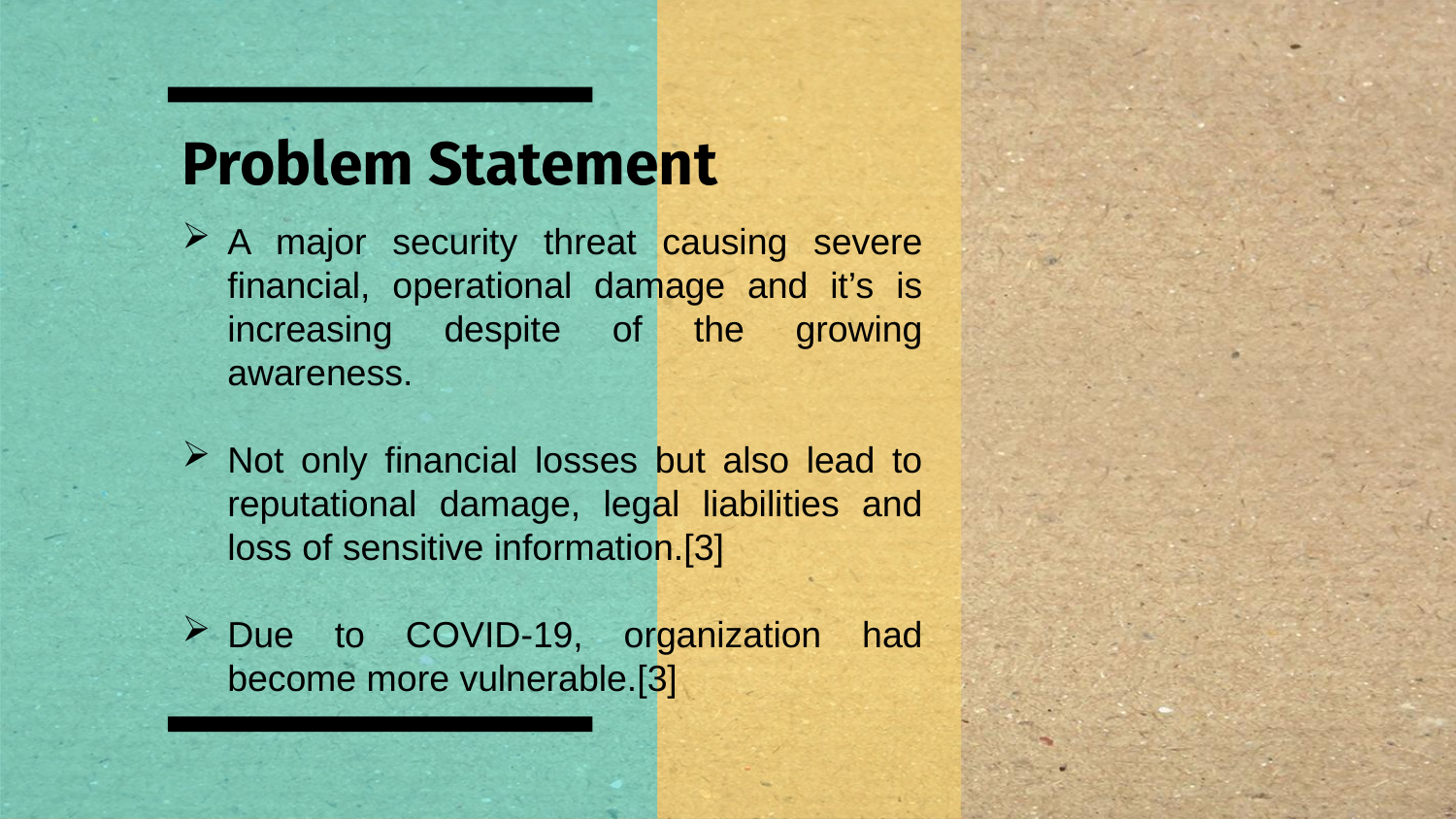

# Problem Statement
A major security threat causing severe financial, operational damage and it’s is increasing despite of the growing awareness.

Not only financial losses but also lead to reputational damage, legal liabilities and loss of sensitive information.[3]

Due to COVID-19, organization had become more vulnerable.[3]